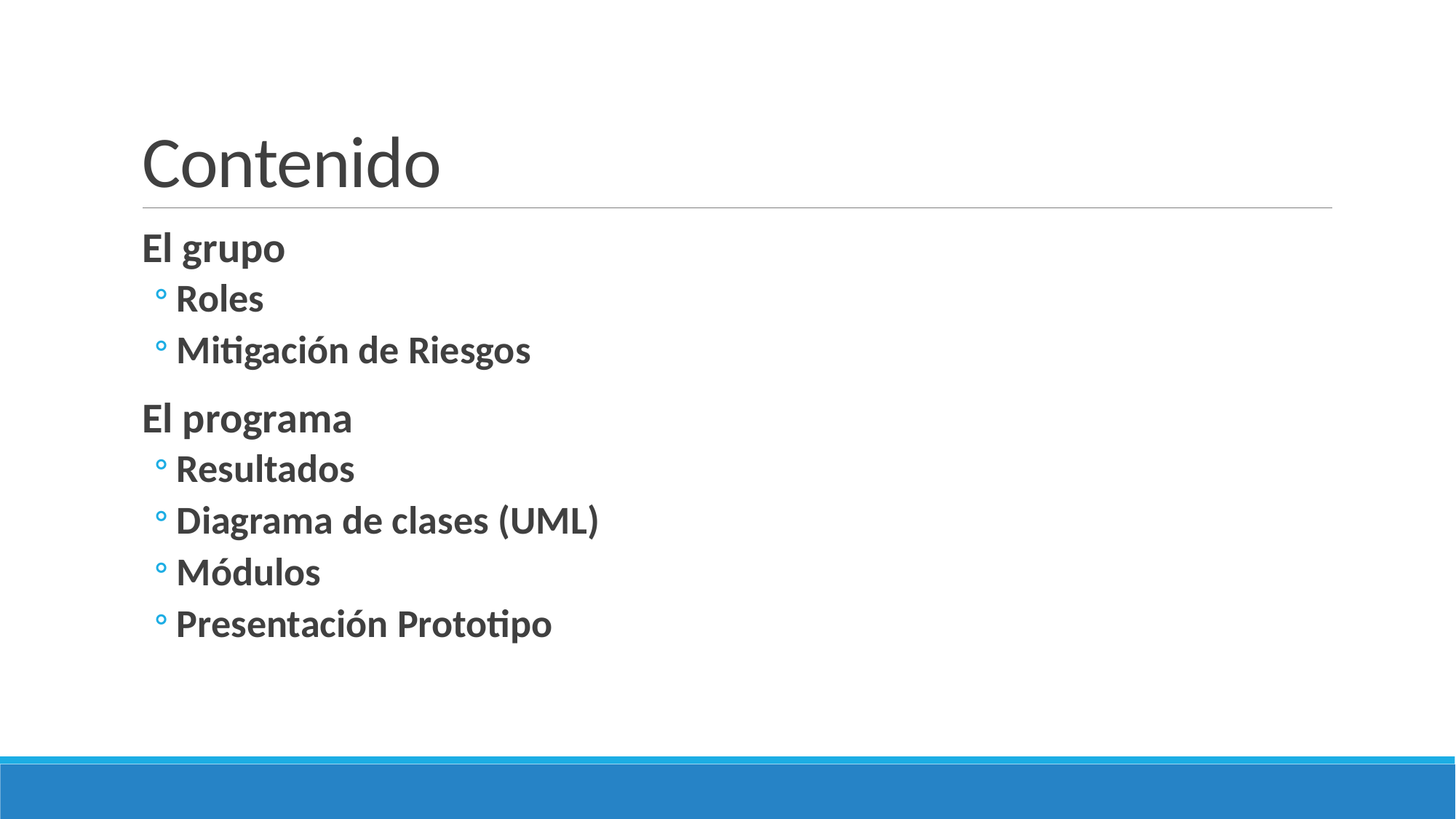

# Contenido
El grupo
Roles
Mitigación de Riesgos
El programa
Resultados
Diagrama de clases (UML)
Módulos
Presentación Prototipo